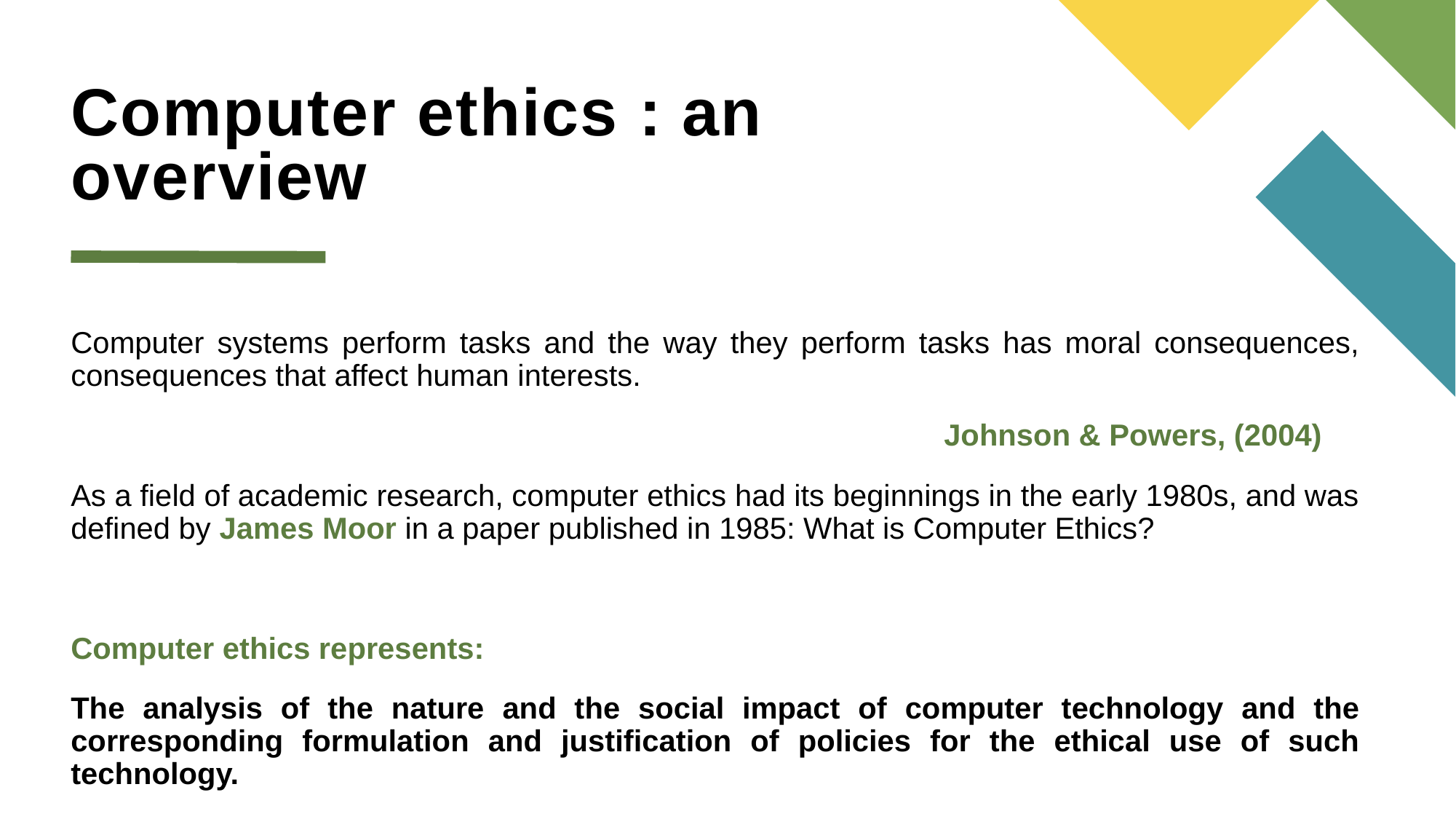

Computer ethics : an overview
Computer systems perform tasks and the way they perform tasks has moral consequences, consequences that affect human interests.
								Johnson & Powers, (2004)
As a field of academic research, computer ethics had its beginnings in the early 1980s, and was defined by James Moor in a paper published in 1985: What is Computer Ethics?

Computer ethics represents:
The analysis of the nature and the social impact of computer technology and the corresponding formulation and justification of policies for the ethical use of such technology.